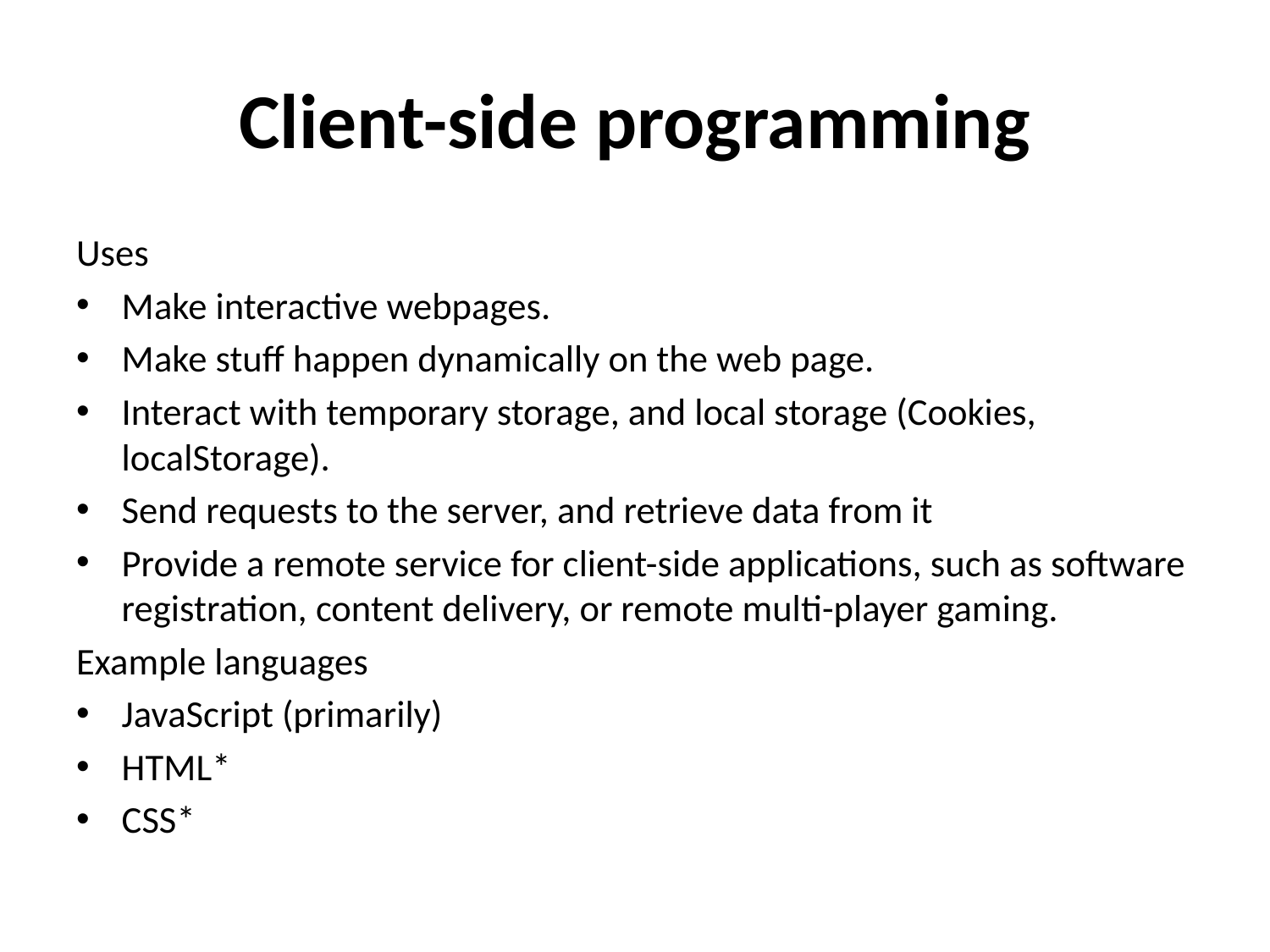

# Client-side programming
Uses
Make interactive webpages.
Make stuff happen dynamically on the web page.
Interact with temporary storage, and local storage (Cookies, localStorage).
Send requests to the server, and retrieve data from it
Provide a remote service for client-side applications, such as software registration, content delivery, or remote multi-player gaming.
Example languages
JavaScript (primarily)
HTML*
CSS*